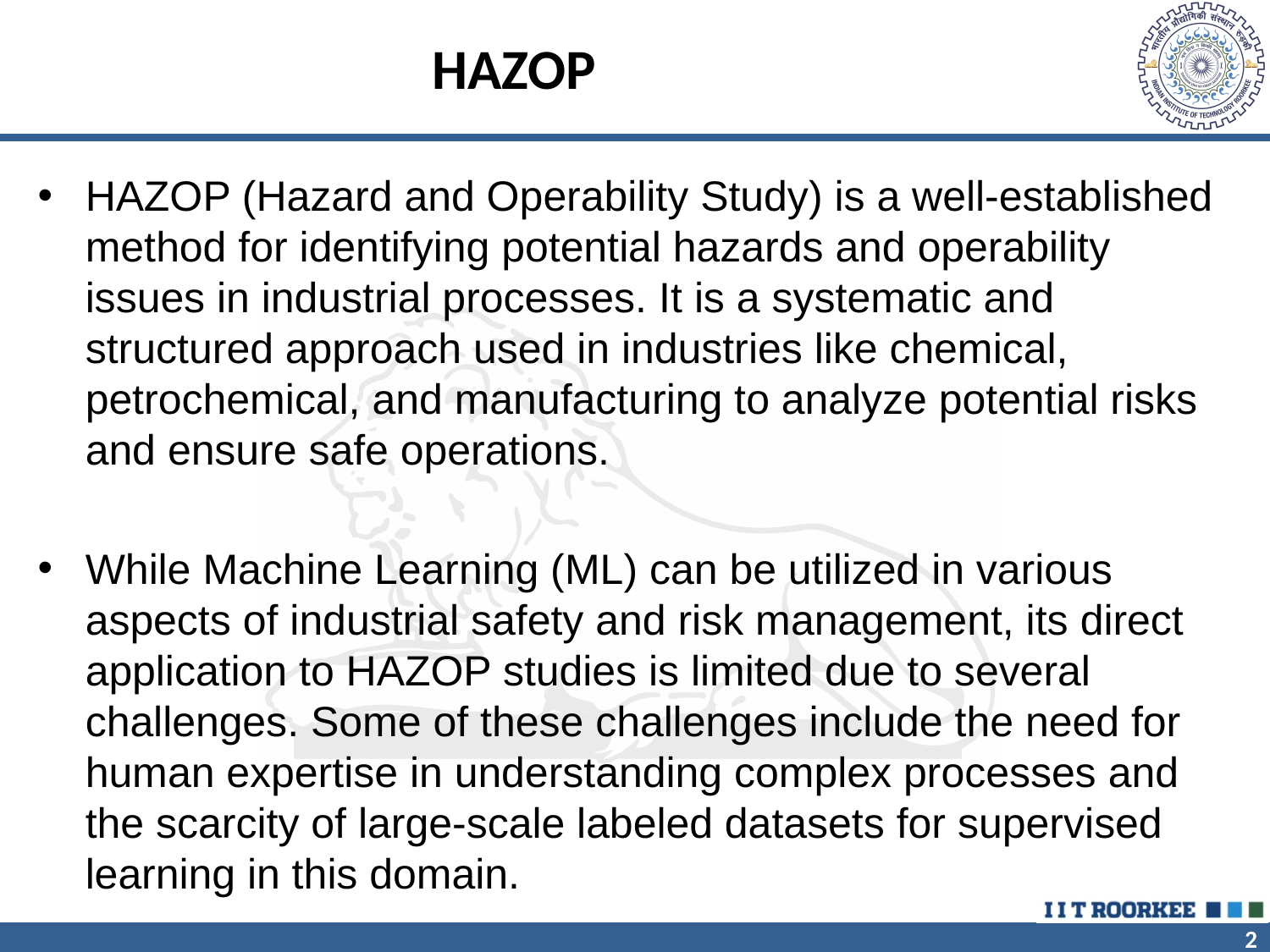

# HAZOP
HAZOP (Hazard and Operability Study) is a well-established method for identifying potential hazards and operability issues in industrial processes. It is a systematic and structured approach used in industries like chemical, petrochemical, and manufacturing to analyze potential risks and ensure safe operations.

While Machine Learning (ML) can be utilized in various aspects of industrial safety and risk management, its direct application to HAZOP studies is limited due to several challenges. Some of these challenges include the need for human expertise in understanding complex processes and the scarcity of large-scale labeled datasets for supervised learning in this domain.